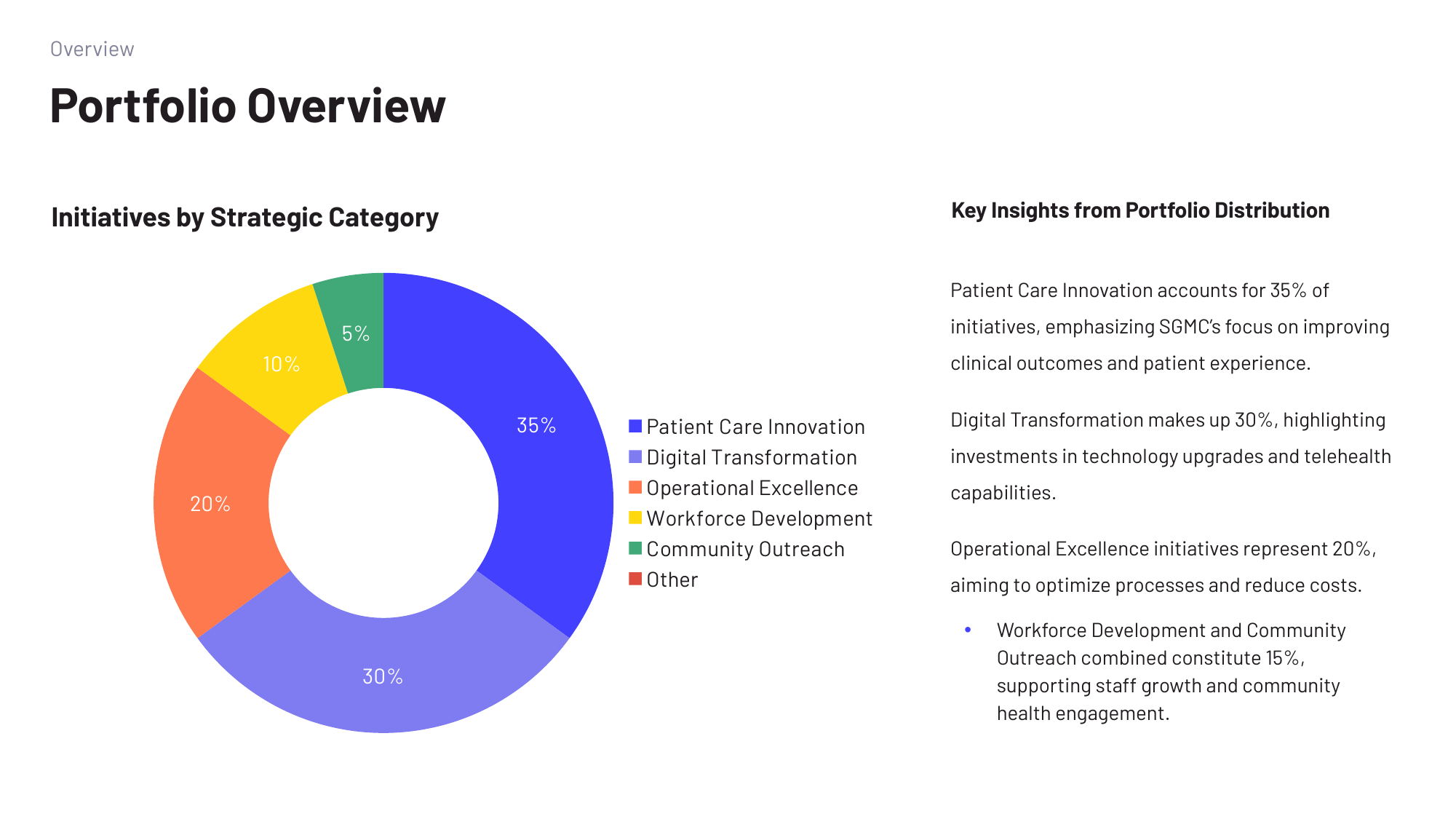

Overview
# Portfolio Overview
Initiatives by Strategic Category
Key Insights from Portfolio Distribution

[unsupported chart]

Patient Care Innovation accounts for 35% of initiatives, emphasizing SGMC’s focus on improving clinical outcomes and patient experience.
Digital Transformation makes up 30%, highlighting investments in technology upgrades and telehealth capabilities.
Operational Excellence initiatives represent 20%, aiming to optimize processes and reduce costs.
Workforce Development and Community Outreach combined constitute 15%, supporting staff growth and community health engagement.